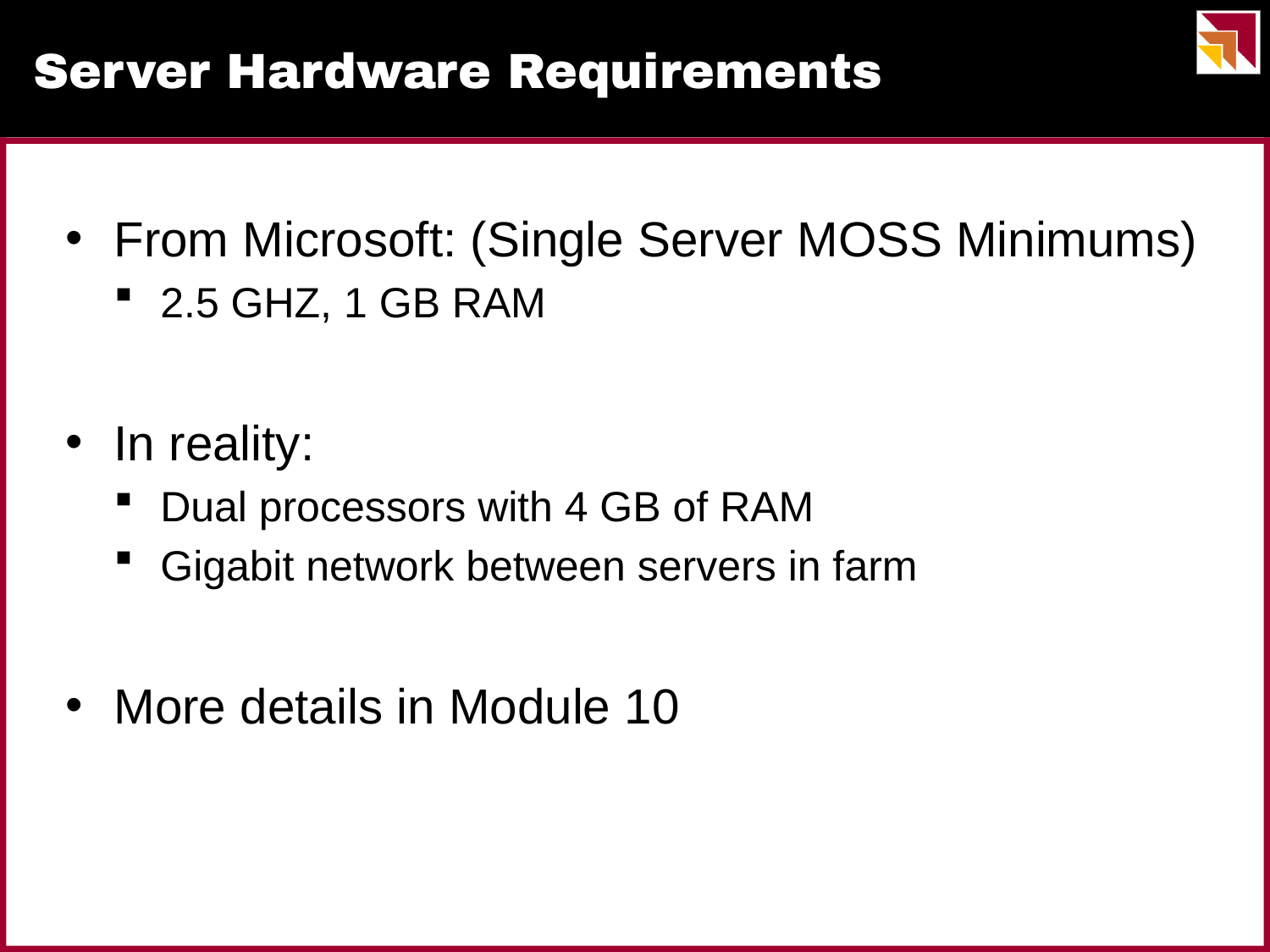

# Server Hardware Requirements
From Microsoft: (Single Server MOSS Minimums)
2.5 GHZ, 1 GB RAM

In reality:
Dual processors with 4 GB of RAM
Gigabit network between servers in farm

More details in Module 10